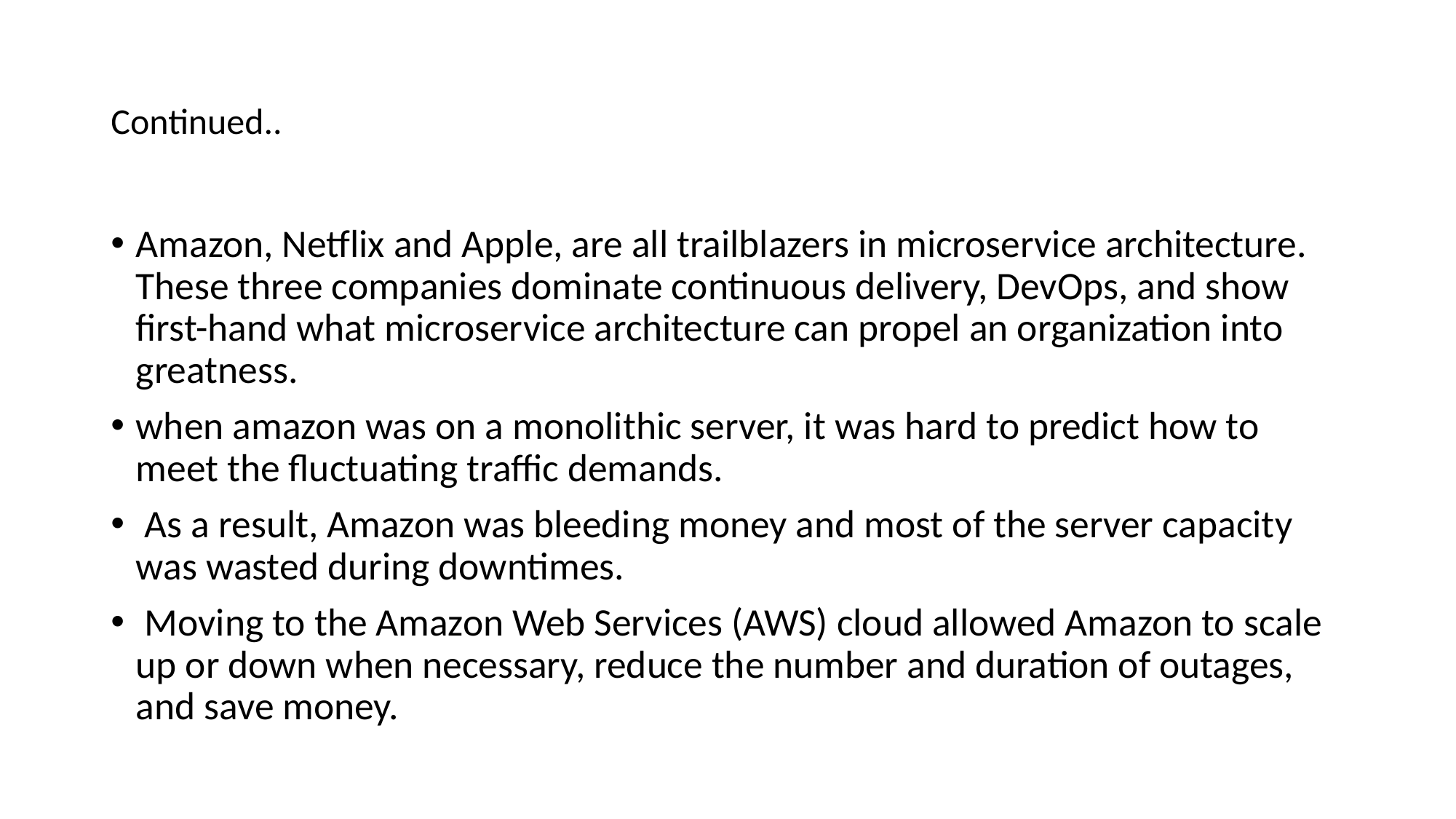

# Continued..
Amazon, Netflix and Apple, are all trailblazers in microservice architecture. These three companies dominate continuous delivery, DevOps, and show first-hand what microservice architecture can propel an organization into greatness.
when amazon was on a monolithic server, it was hard to predict how to meet the fluctuating traffic demands.
 As a result, Amazon was bleeding money and most of the server capacity was wasted during downtimes.
 Moving to the Amazon Web Services (AWS) cloud allowed Amazon to scale up or down when necessary, reduce the number and duration of outages, and save money.